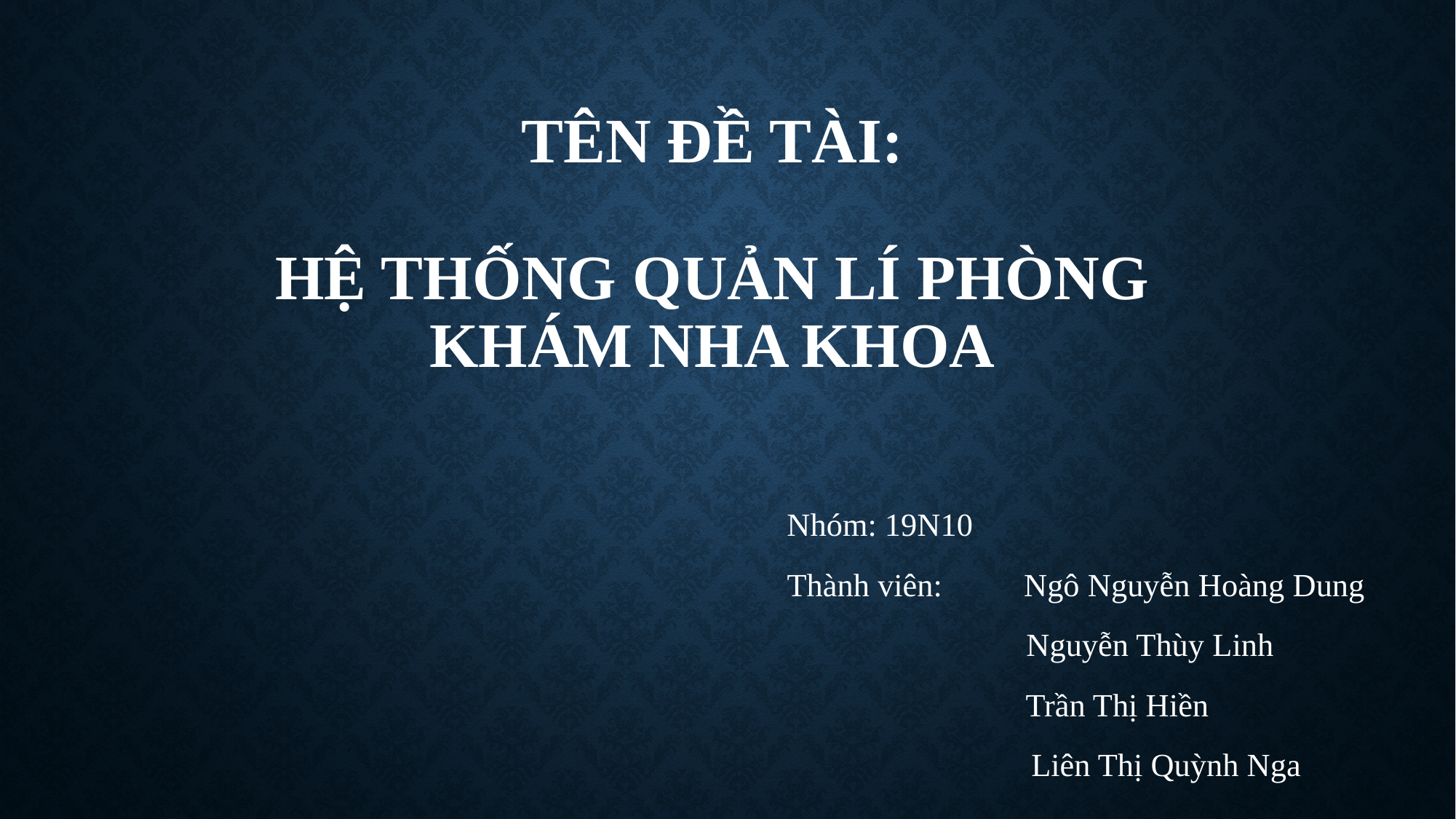

# Tên đề tài: hệ thống quản lí phòng khám nha khoa
Nhóm: 19N10
                                                Thành viên:          Ngô Nguyễn Hoàng Dung
                                                                  Nguyễn Thùy Linh
                                                          Trần Thị Hiền
                                                                      Liên Thị Quỳnh Nga